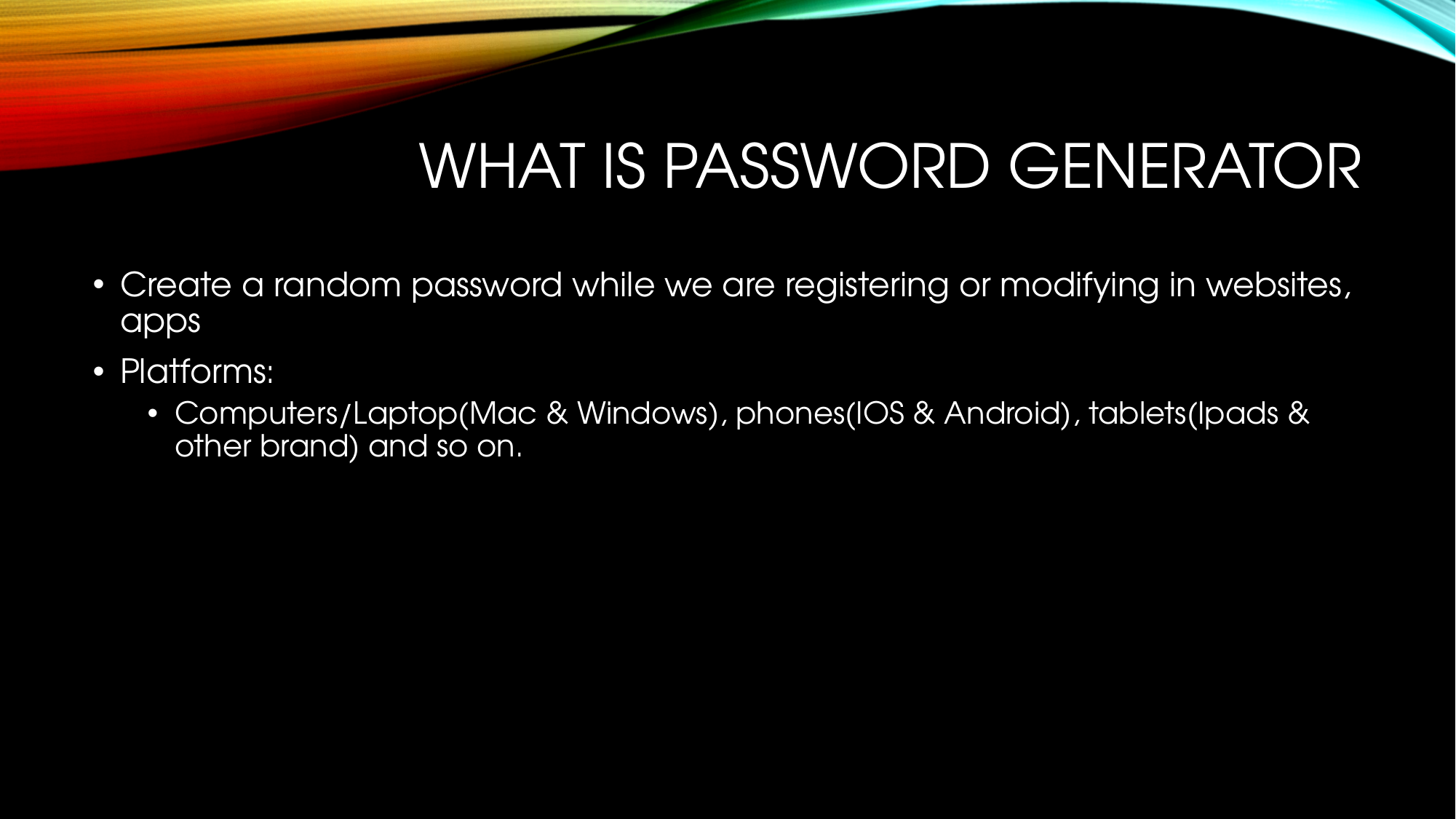

# What is Password Generator
Create a random password while we are registering or modifying in websites, apps
Platforms:
Computers/Laptop(Mac & Windows), phones(IOS & Android), tablets(Ipads & other brand) and so on.